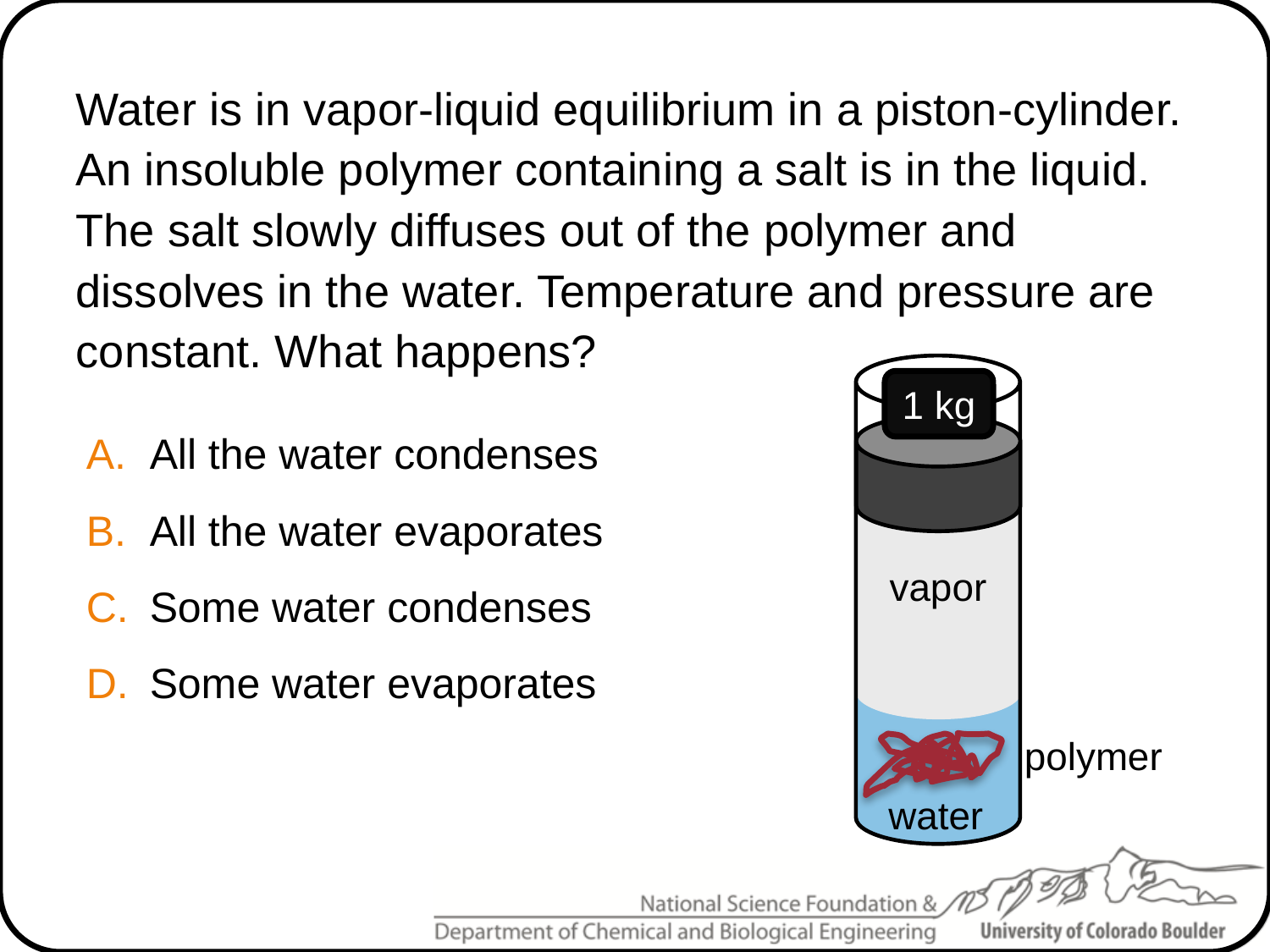

Water is in vapor-liquid equilibrium in a piston-cylinder. An insoluble polymer containing a salt is in the liquid. The salt slowly diffuses out of the polymer and dissolves in the water. Temperature and pressure are constant. What happens?

1 kg

vapor

polymer

water
All the water condenses
All the water evaporates
Some water condenses
Some water evaporates